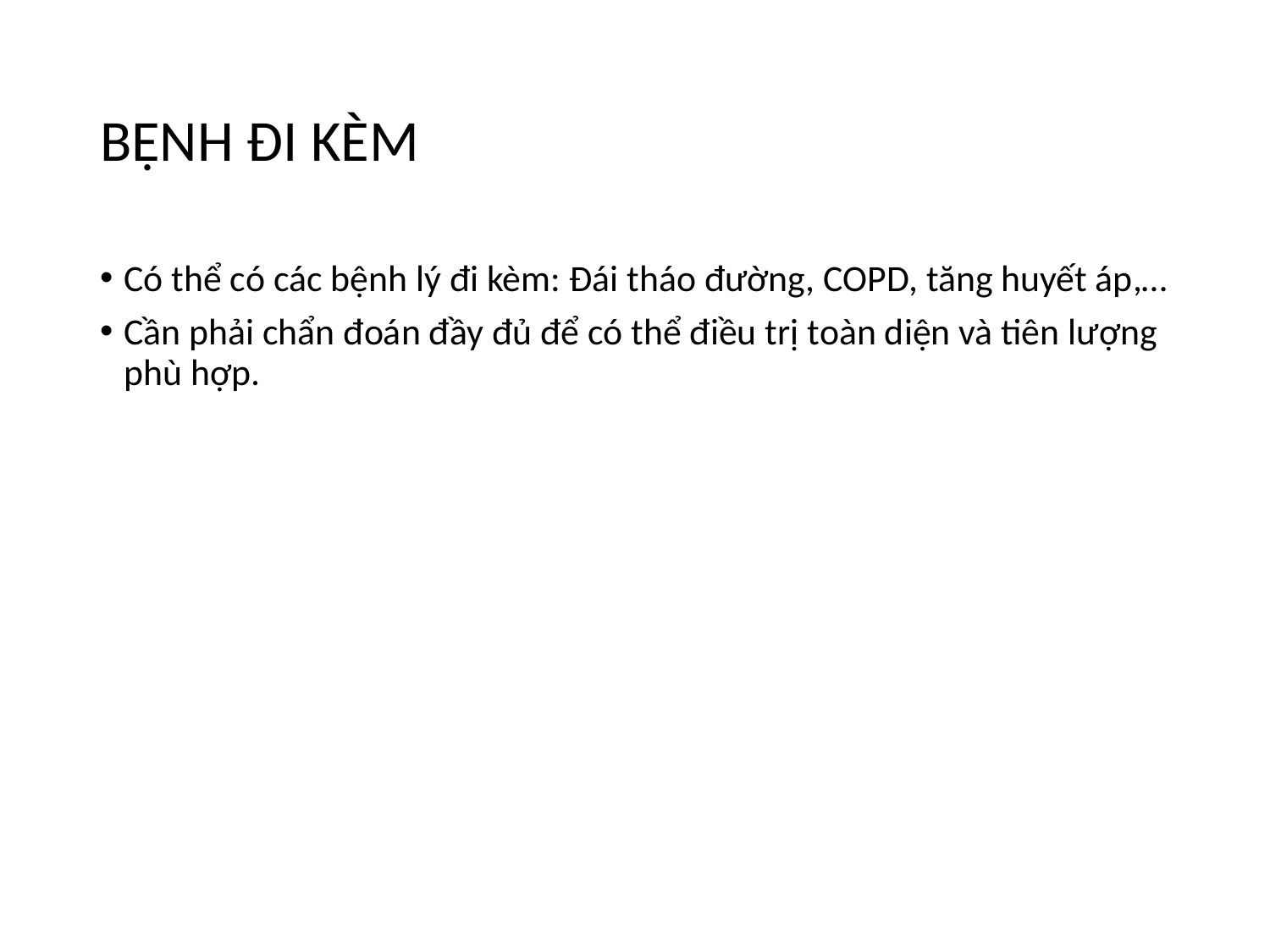

# BỆNH ĐI KÈM
Có thể có các bệnh lý đi kèm: Đái tháo đường, COPD, tăng huyết áp,…
Cần phải chẩn đoán đầy đủ để có thể điều trị toàn diện và tiên lượng phù hợp.